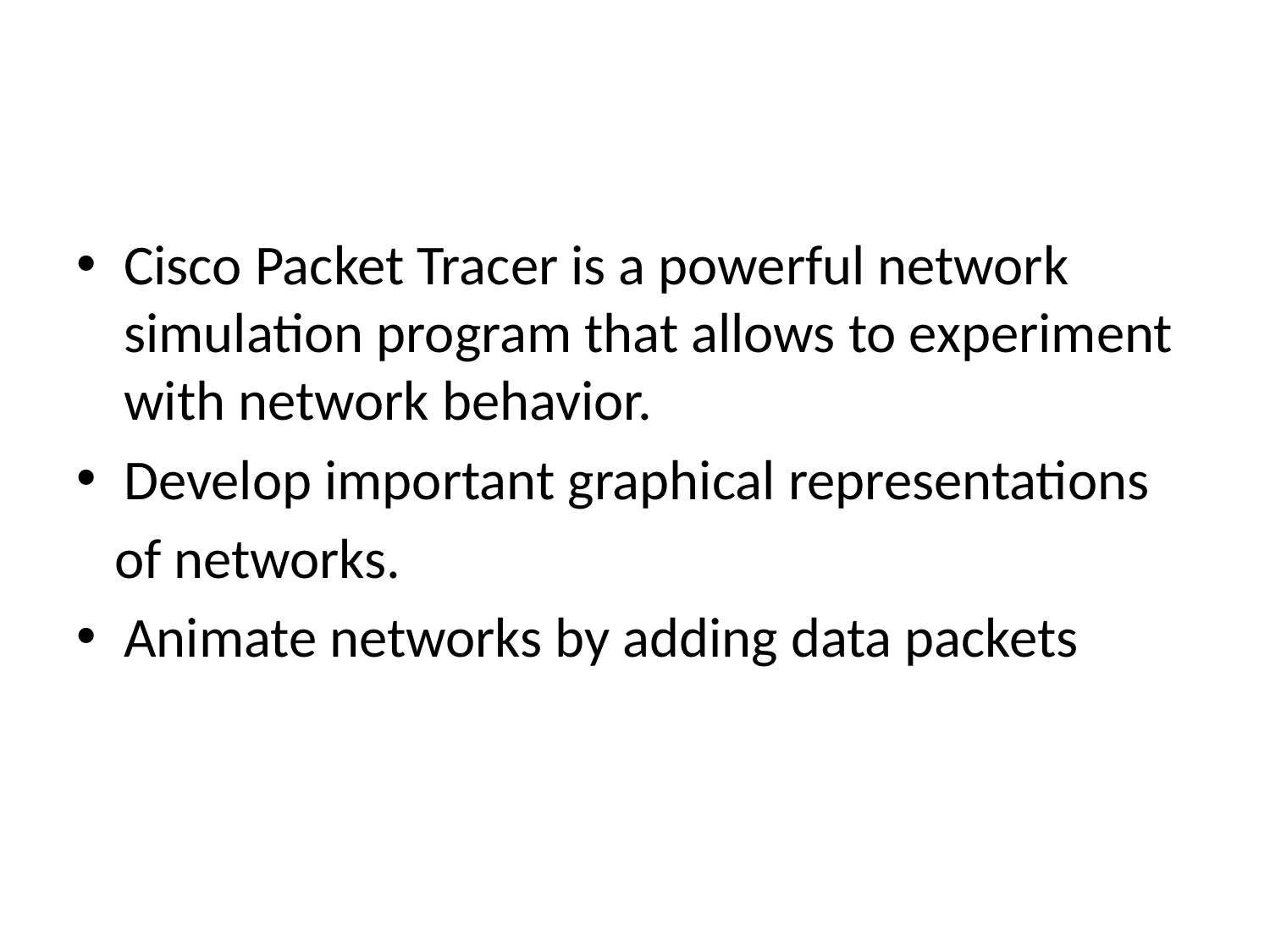

#
Cisco Packet Tracer is a powerful network simulation program that allows to experiment with network behavior.
Develop important graphical representations
   of networks.
Animate networks by adding data packets